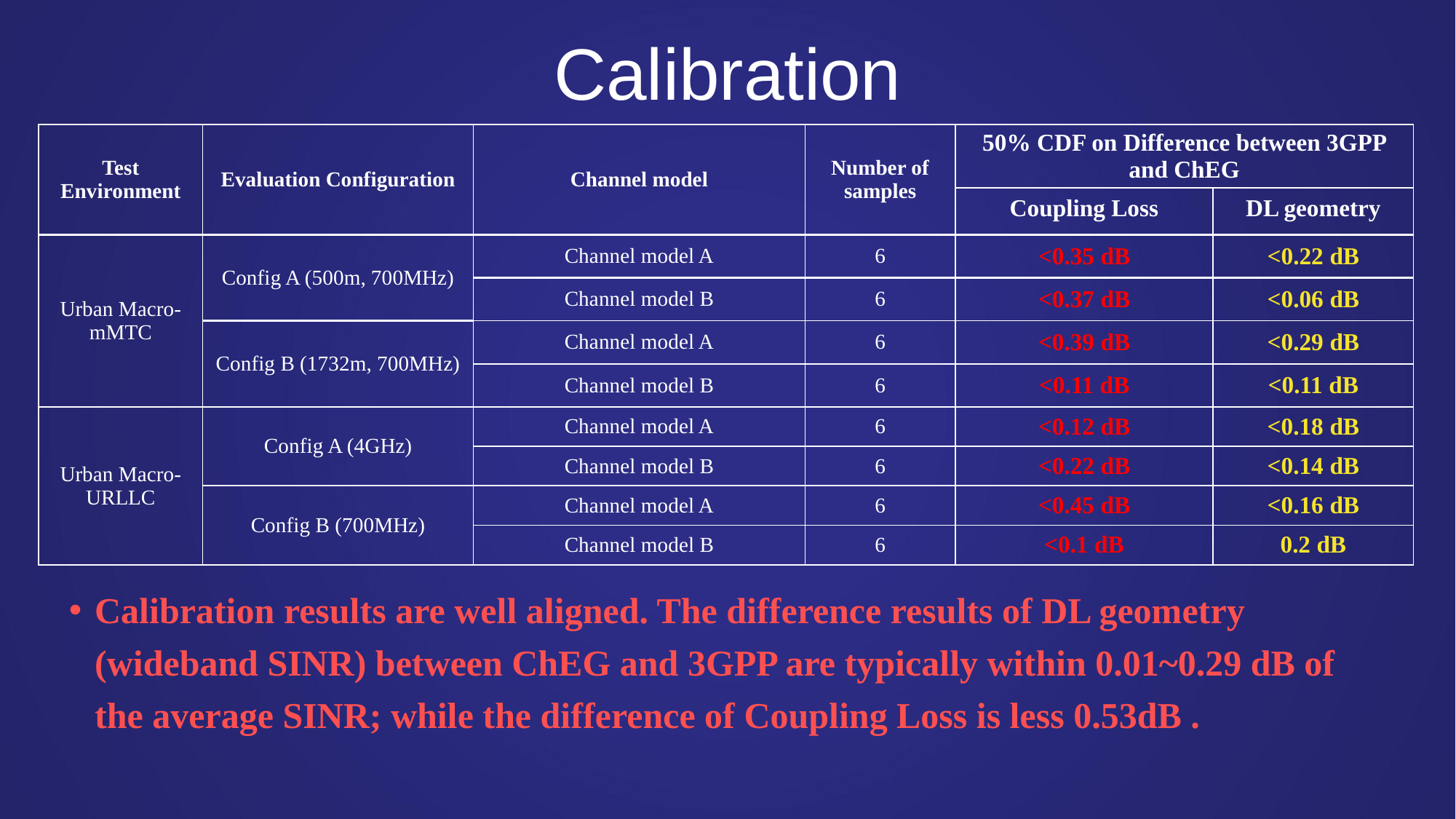

# Calibration
| Test Environment | Evaluation Configuration | Channel model | Number of samples | 50% CDF on Difference between 3GPP and ChEG |  |
| --- | --- | --- | --- | --- | --- |
|  |  |  |  | Coupling Loss | DL geometry |
| Urban Macro-mMTC | Config A (500m, 700MHz) | Channel model A | 6 | <0.35 dB | <0.22 dB |
|  |  | Channel model B | 6 | <0.37 dB | <0.06 dB |
|  | Config B (1732m, 700MHz) | Channel model A | 6 | <0.39 dB | <0.29 dB |
|  |  | Channel model B | 6 | <0.11 dB | <0.11 dB |
| Urban Macro-URLLC | Config A (4GHz) | Channel model A | 6 | <0.12 dB | <0.18 dB |
|  |  | Channel model B | 6 | <0.22 dB | <0.14 dB |
|  | Config B (700MHz) | Channel model A | 6 | <0.45 dB | <0.16 dB |
|  |  | Channel model B | 6 | <0.1 dB | 0.2 dB |
Calibration results are well aligned. The difference results of DL geometry (wideband SINR) between ChEG and 3GPP are typically within 0.01~0.29 dB of the average SINR; while the difference of Coupling Loss is less 0.53dB .